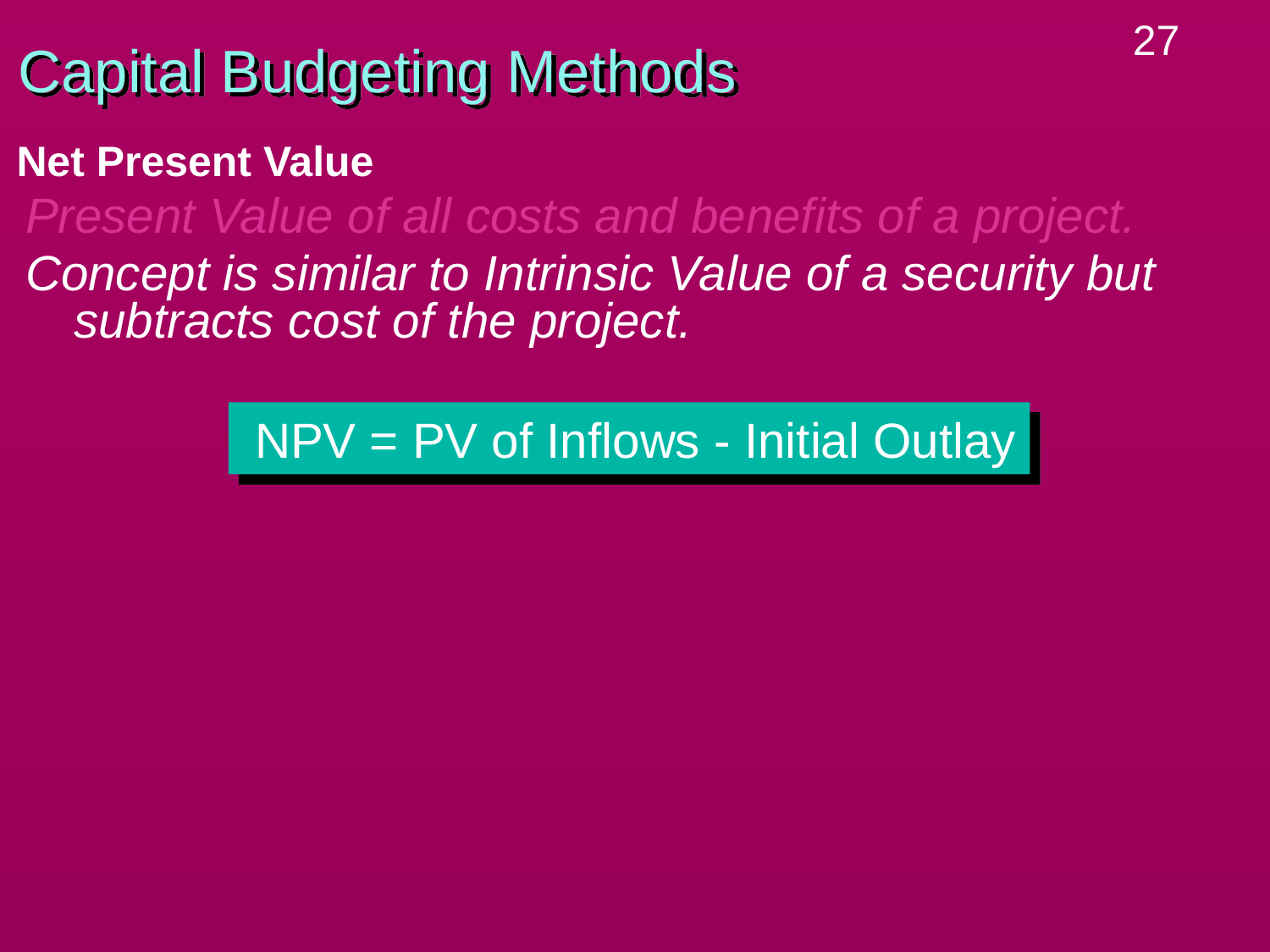

# Capital Budgeting Methods
Net Present Value
Present Value of all costs and benefits of a project.
Concept is similar to Intrinsic Value of a security but subtracts cost of the project.
 NPV = PV of Inflows - Initial Outlay